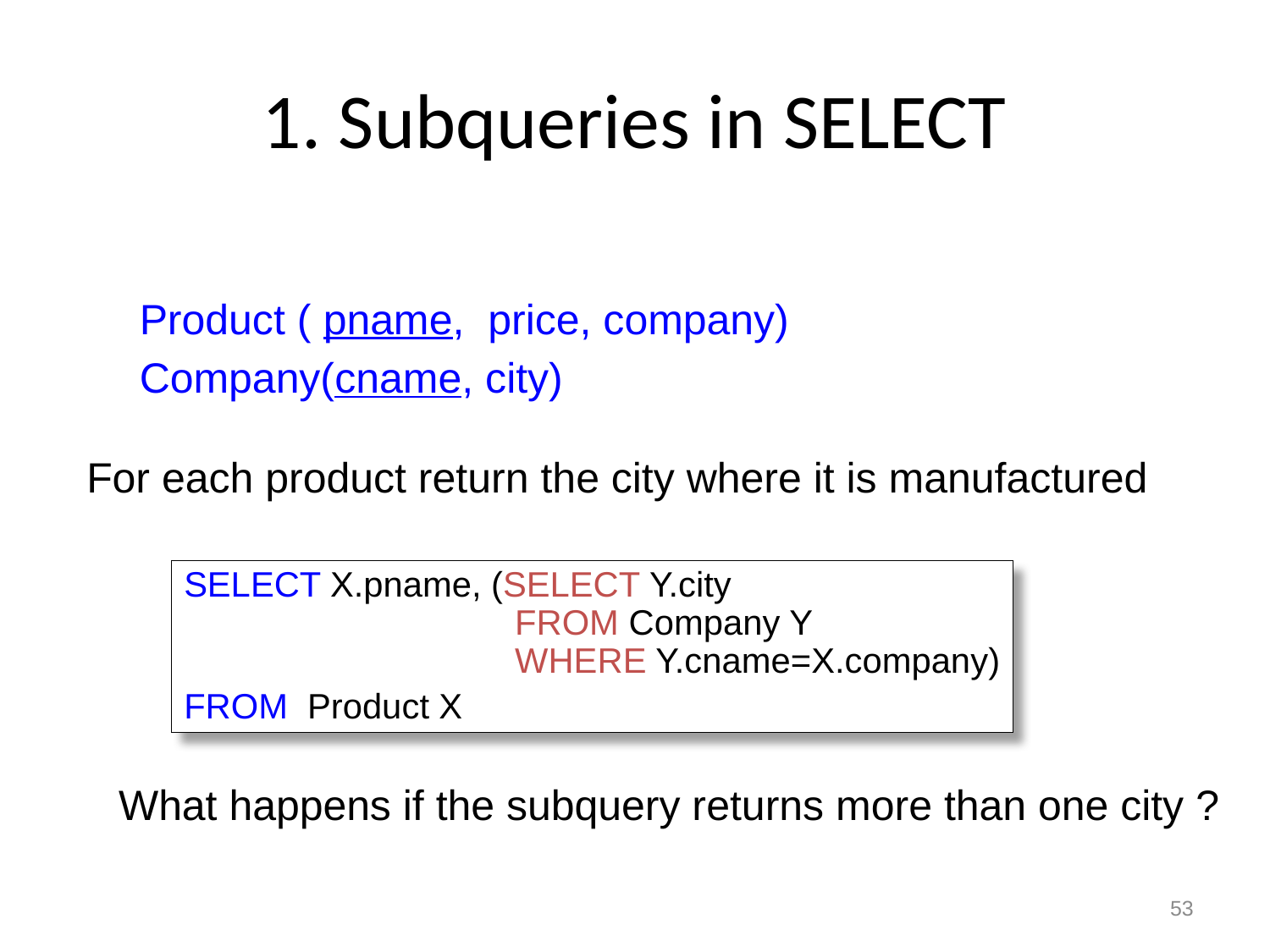

# 1. Subqueries in SELECT
Product ( pname,  price, company)
Company(cname, city)
For each product return the city where it is manufactured
SELECT X.pname, (SELECT Y.city
                                  FROM Company Y
                                  WHERE Y.cname=X.company)
FROM  Product X
What happens if the subquery returns more than one city ?

53